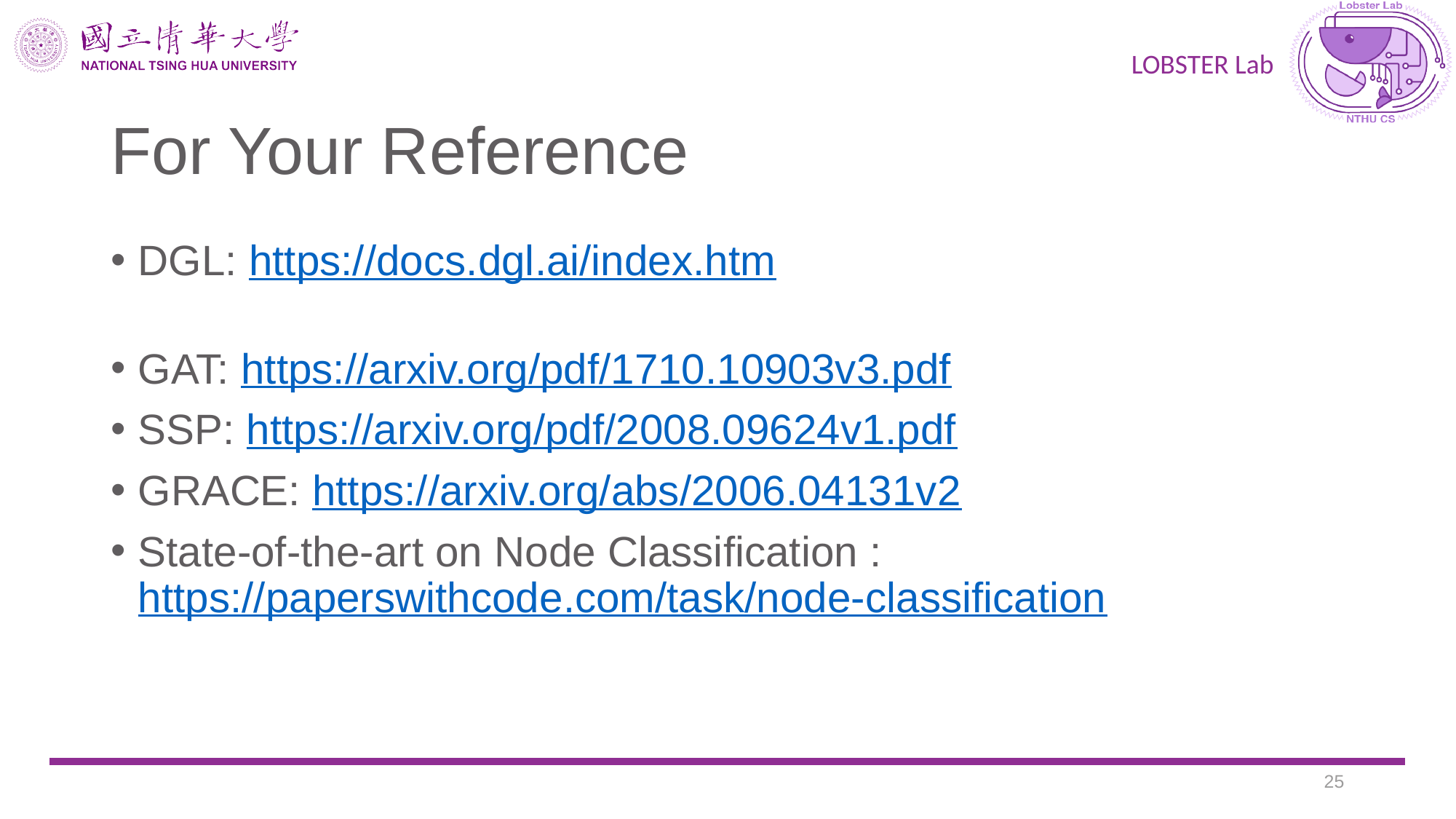

# For Your Reference
DGL: https://docs.dgl.ai/index.htm
State-of-the-Art
GAT: https://arxiv.org/pdf/1710.10903v3.pdf
SSP: https://arxiv.org/pdf/2008.09624v1.pdf
GRACE: https://arxiv.org/abs/2006.04131v2
State-of-the-art on Node Classification : https://paperswithcode.com/task/node-classification

25